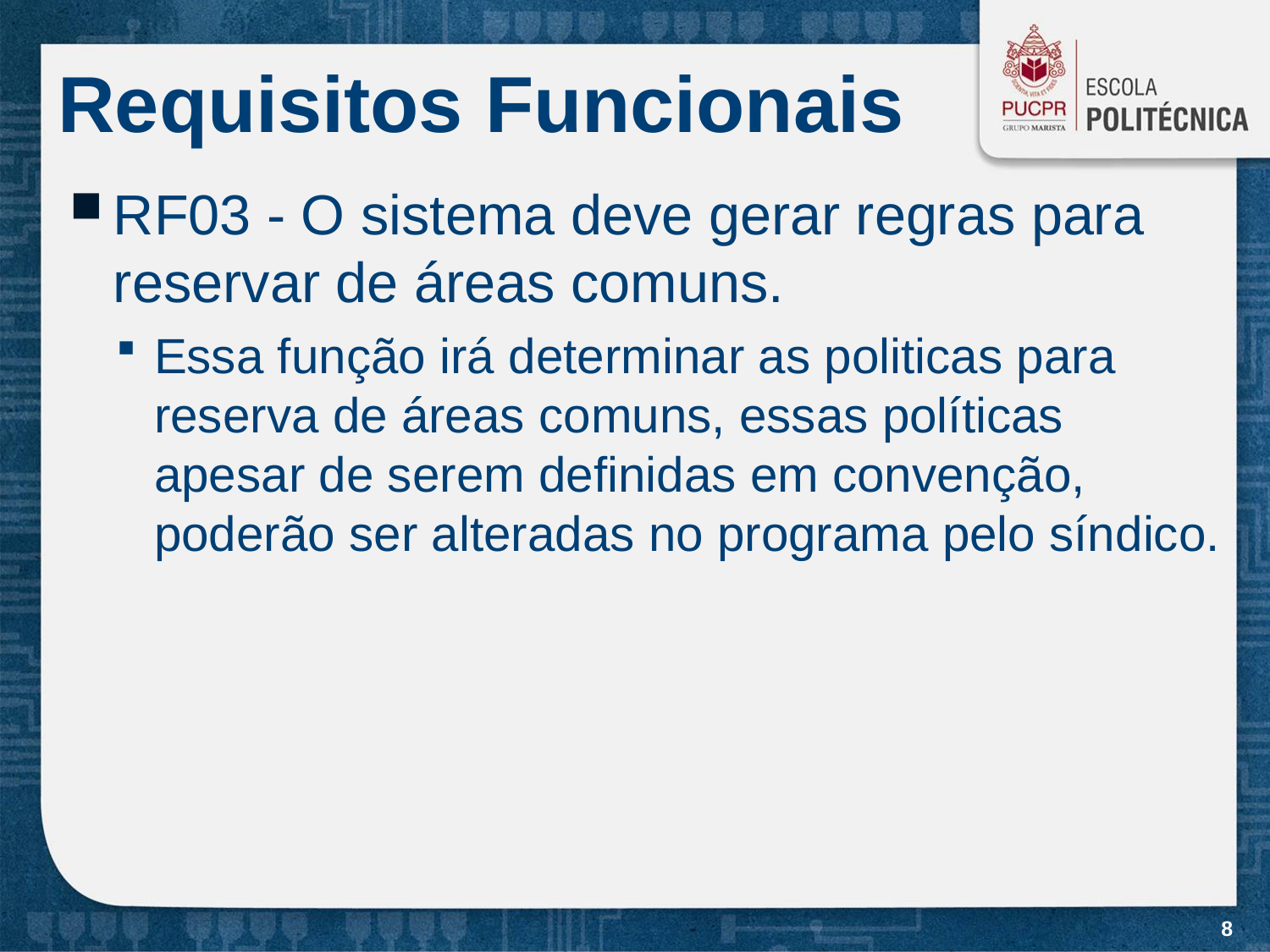

# Requisitos Funcionais
RF03 - O sistema deve gerar regras para reservar de áreas comuns.
Essa função irá determinar as politicas para reserva de áreas comuns, essas políticas apesar de serem definidas em convenção, poderão ser alteradas no programa pelo síndico.
8